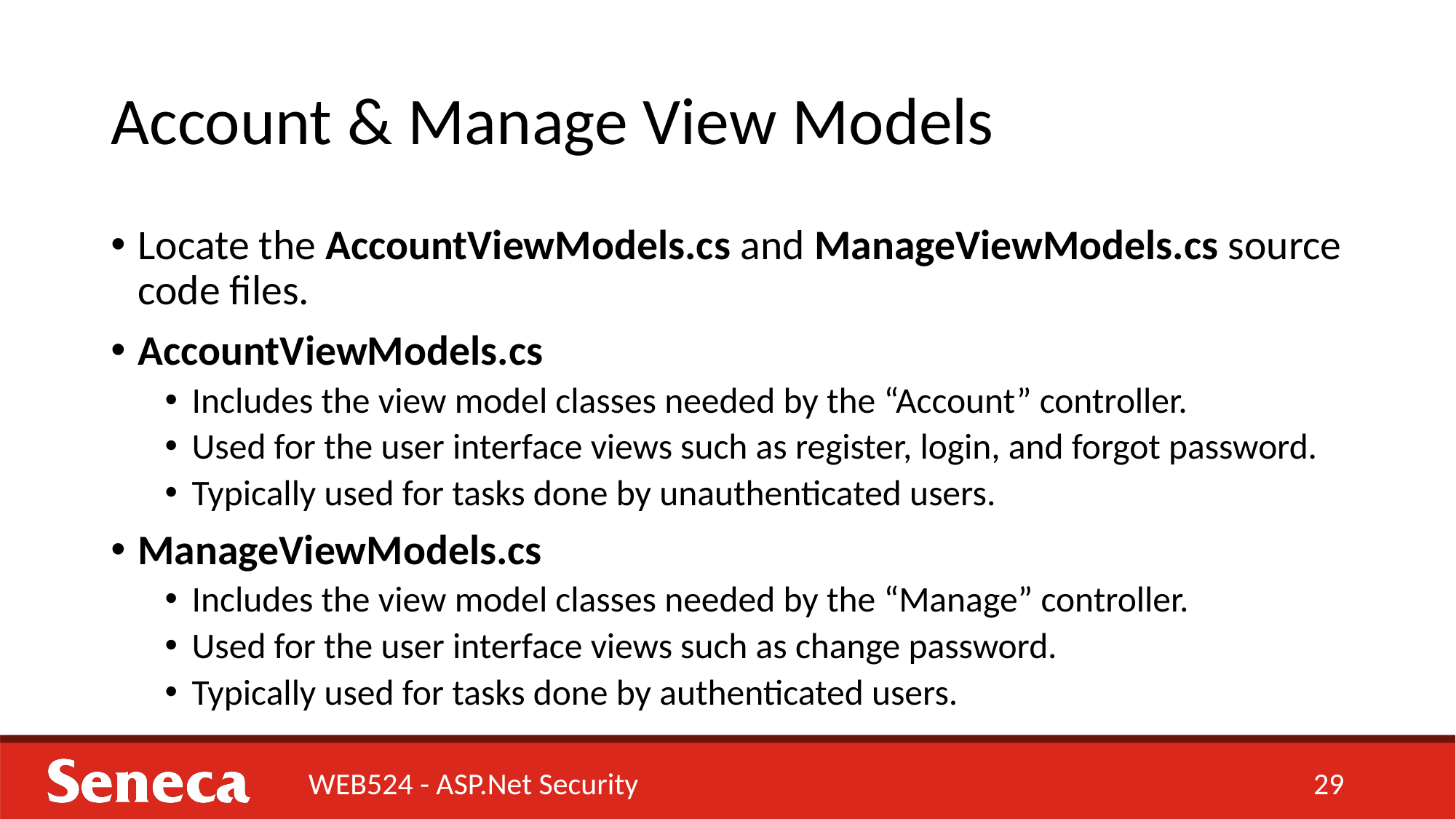

# Account & Manage View Models
Locate the AccountViewModels.cs and ManageViewModels.cs source code files.
AccountViewModels.cs
Includes the view model classes needed by the “Account” controller.
Used for the user interface views such as register, login, and forgot password.
Typically used for tasks done by unauthenticated users.
ManageViewModels.cs
Includes the view model classes needed by the “Manage” controller.
Used for the user interface views such as change password.
Typically used for tasks done by authenticated users.
WEB524 - ASP.Net Security
29